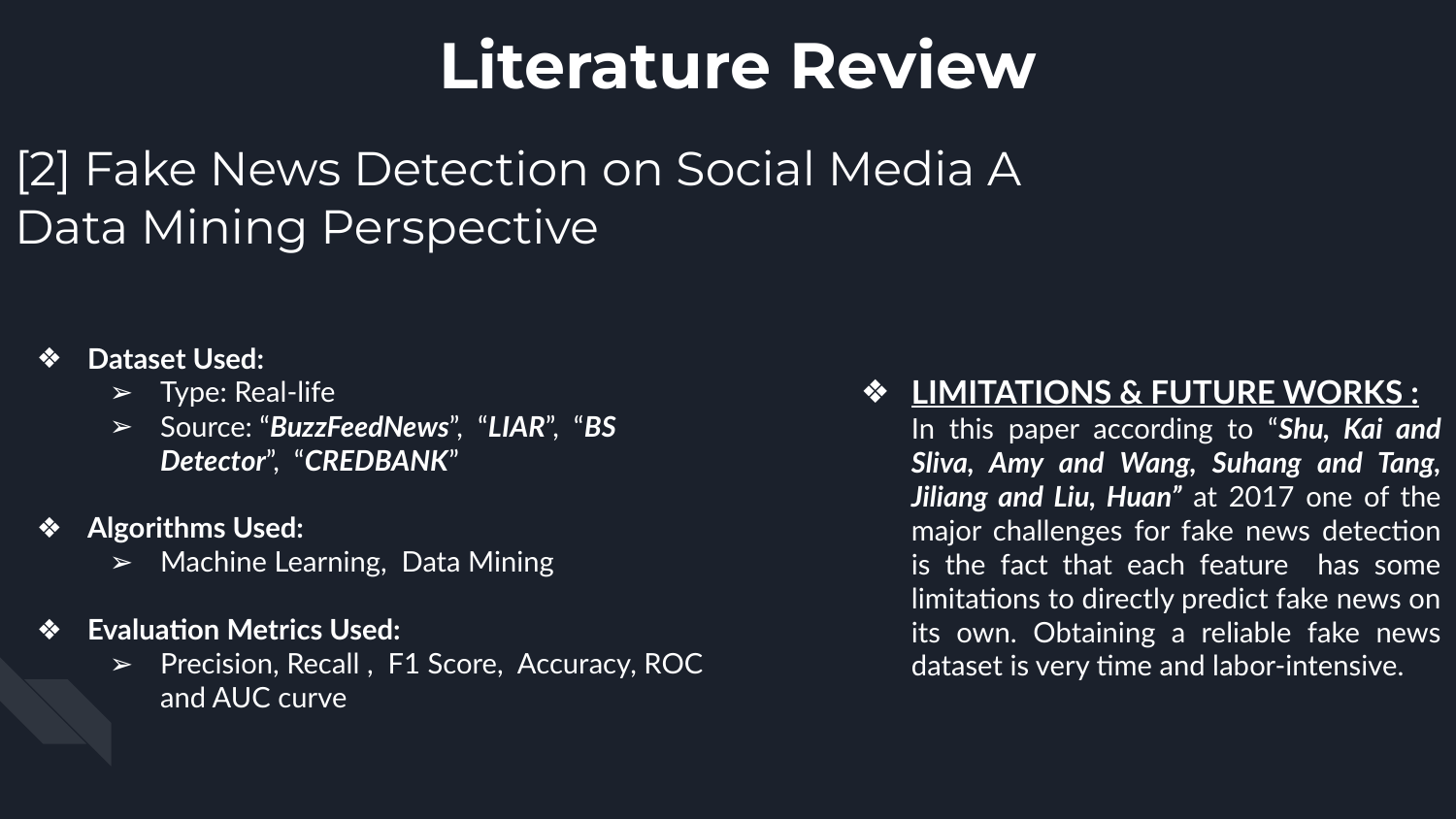

Literature Review
[2] Fake News Detection on Social Media A Data Mining Perspective
Dataset Used:
Type: Real-life
Source: “BuzzFeedNews”,  “LIAR”,  “BS Detector”,  “CREDBANK”

Algorithms Used:
Machine Learning,  Data Mining

Evaluation Metrics Used:
Precision, Recall ,  F1 Score,  Accuracy, ROC and AUC curve

LIMITATIONS & FUTURE WORKS :
In this paper according to “Shu, Kai and Sliva, Amy and Wang, Suhang and Tang, Jiliang and Liu, Huan” at 2017 one of the major challenges for fake news detection is the fact that each feature  has some limitations to directly predict fake news on its own. Obtaining a reliable fake news dataset is very time and labor-intensive.